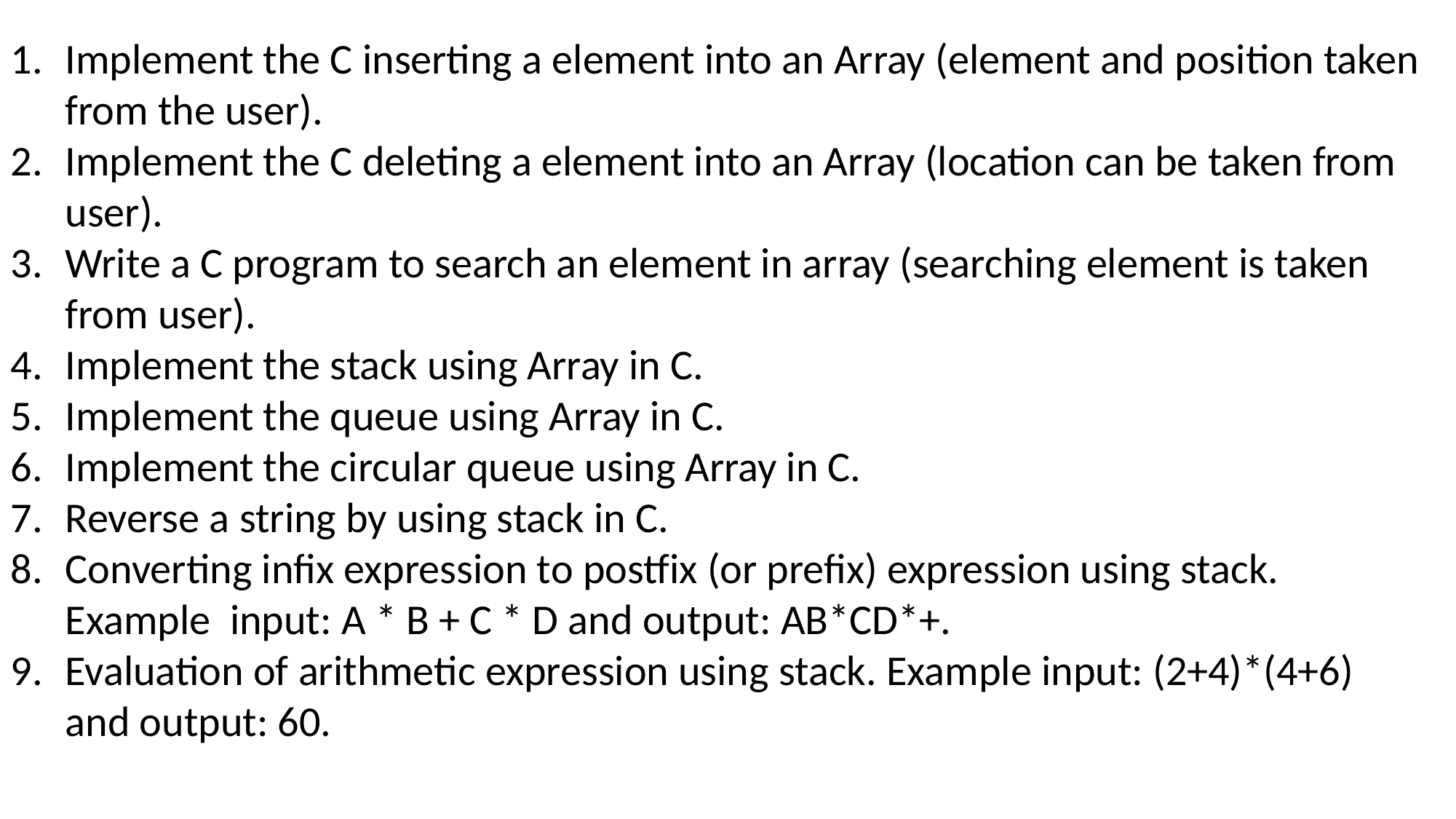

Implement the C inserting a element into an Array (element and position taken from the user).
Implement the C deleting a element into an Array (location can be taken from user).
Write a C program to search an element in array (searching element is taken from user).
Implement the stack using Array in C.
Implement the queue using Array in C.
Implement the circular queue using Array in C.
Reverse a string by using stack in C.
Converting infix expression to postfix (or prefix) expression using stack. Example  input: A * B + C * D and output: AB*CD*+.
Evaluation of arithmetic expression using stack. Example input: (2+4)*(4+6) and output: 60.